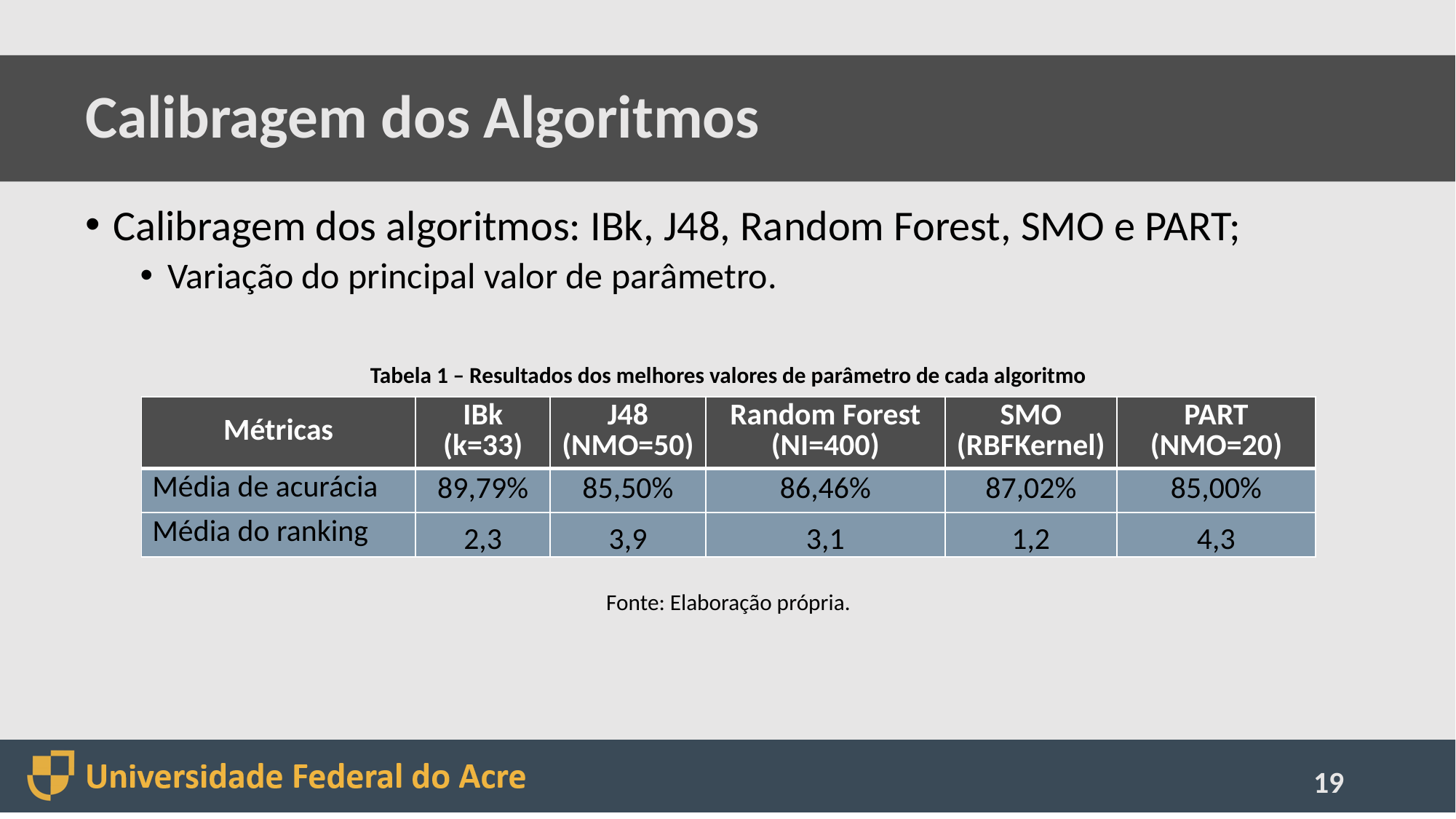

# Calibragem dos Algoritmos
Calibragem dos algoritmos: IBk, J48, Random Forest, SMO e PART;
Variação do principal valor de parâmetro.
Tabela 1 – Resultados dos melhores valores de parâmetro de cada algoritmo
| Métricas | IBk (k=33) | J48 (NMO=50) | Random Forest (NI=400) | SMO (RBFKernel) | PART (NMO=20) |
| --- | --- | --- | --- | --- | --- |
| Média de acurácia | 89,79% | 85,50% | 86,46% | 87,02% | 85,00% |
| Média do ranking | 2,3 | 3,9 | 3,1 | 1,2 | 4,3 |
Fonte: Elaboração própria.
19